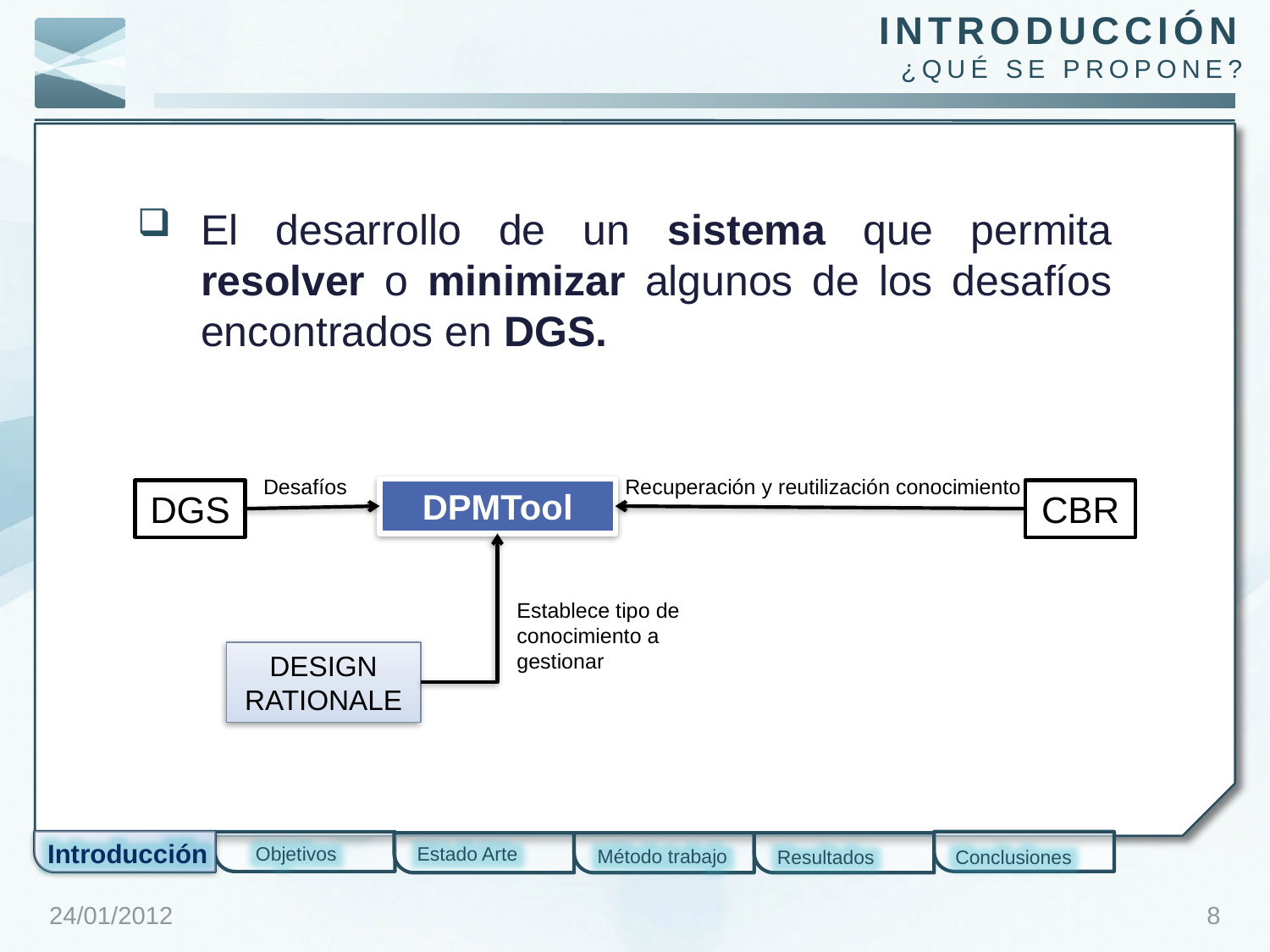

# Introducción ¿Qué se propone?
El desarrollo de un sistema que permita resolver o minimizar algunos de los desafíos encontrados en DGS.
Desafíos
Recuperación y reutilización conocimiento

DPMTool
DGS
CBR
Establece tipo de conocimiento a gestionar
DESIGN RATIONALE

Introducción
Introducción
Objetivos
Estado Arte
Método trabajo
Resultados
Conclusiones
24/01/2012
8